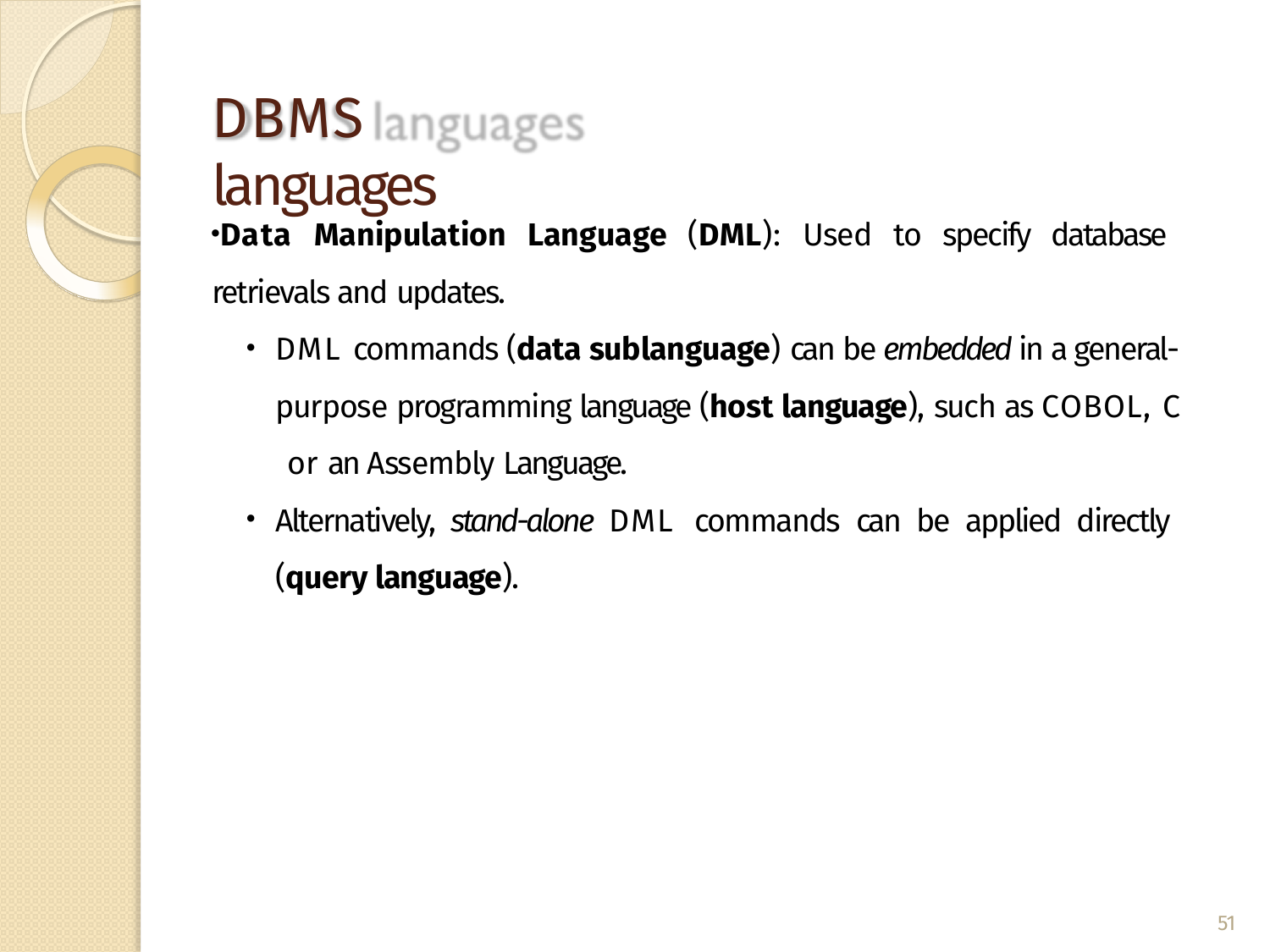

# DBMS languages
Data Manipulation Language (DML): Used to specify database  retrievals and updates.
DML commands (data sublanguage) can be embedded in a general-  purpose programming language (host language), such as COBOL, C  or an Assembly Language.
Alternatively, stand-alone DML commands can be applied directly  (query language).
51